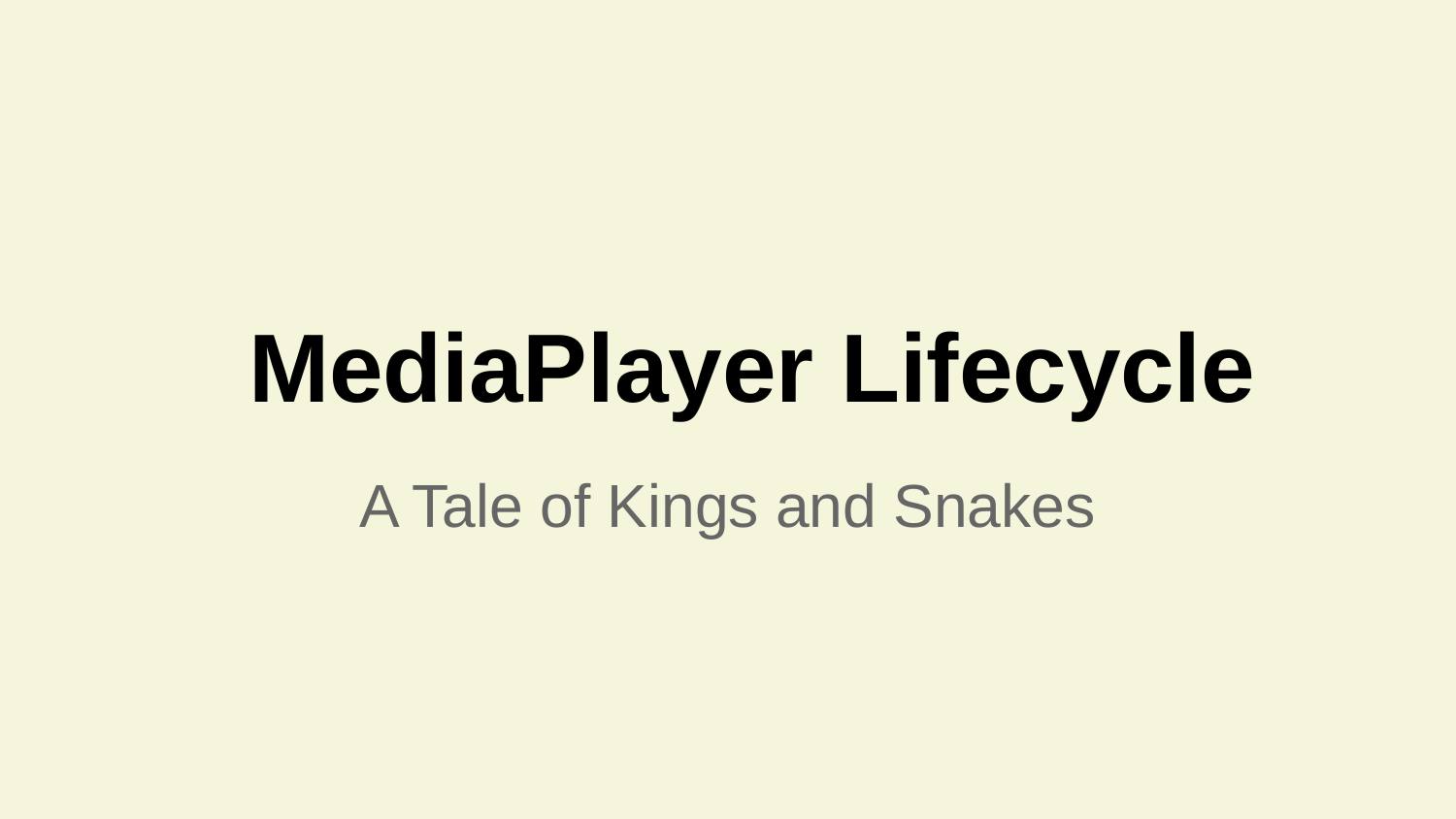

# MediaPlayer Lifecycle
A Tale of Kings and Snakes